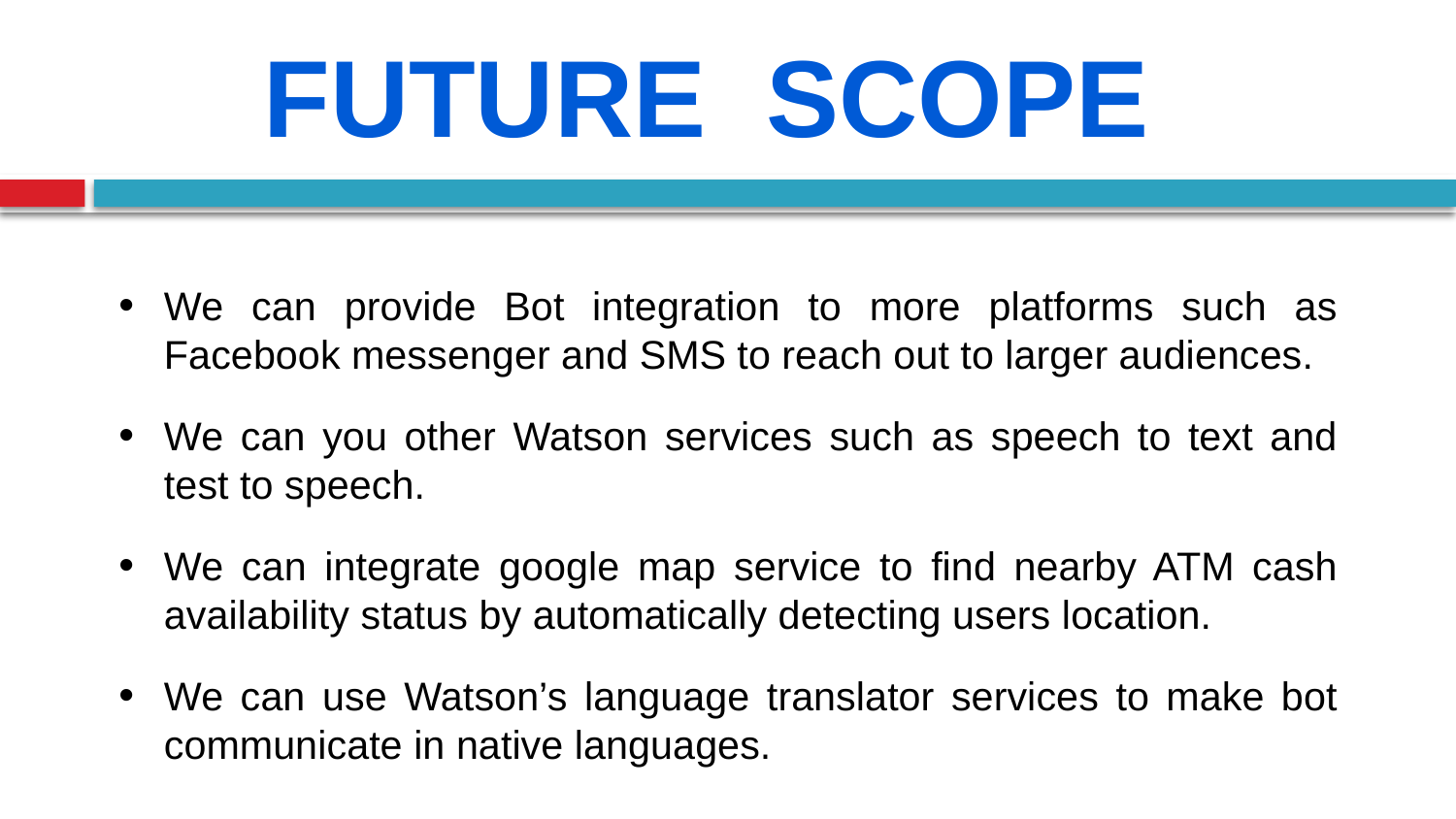

Future  Scope
We can provide Bot integration to more platforms such as Facebook messenger and SMS to reach out to larger audiences.
We can you other Watson services such as speech to text and test to speech.
We can integrate google map service to find nearby ATM cash availability status by automatically detecting users location.
We can use Watson’s language translator services to make bot communicate in native languages.